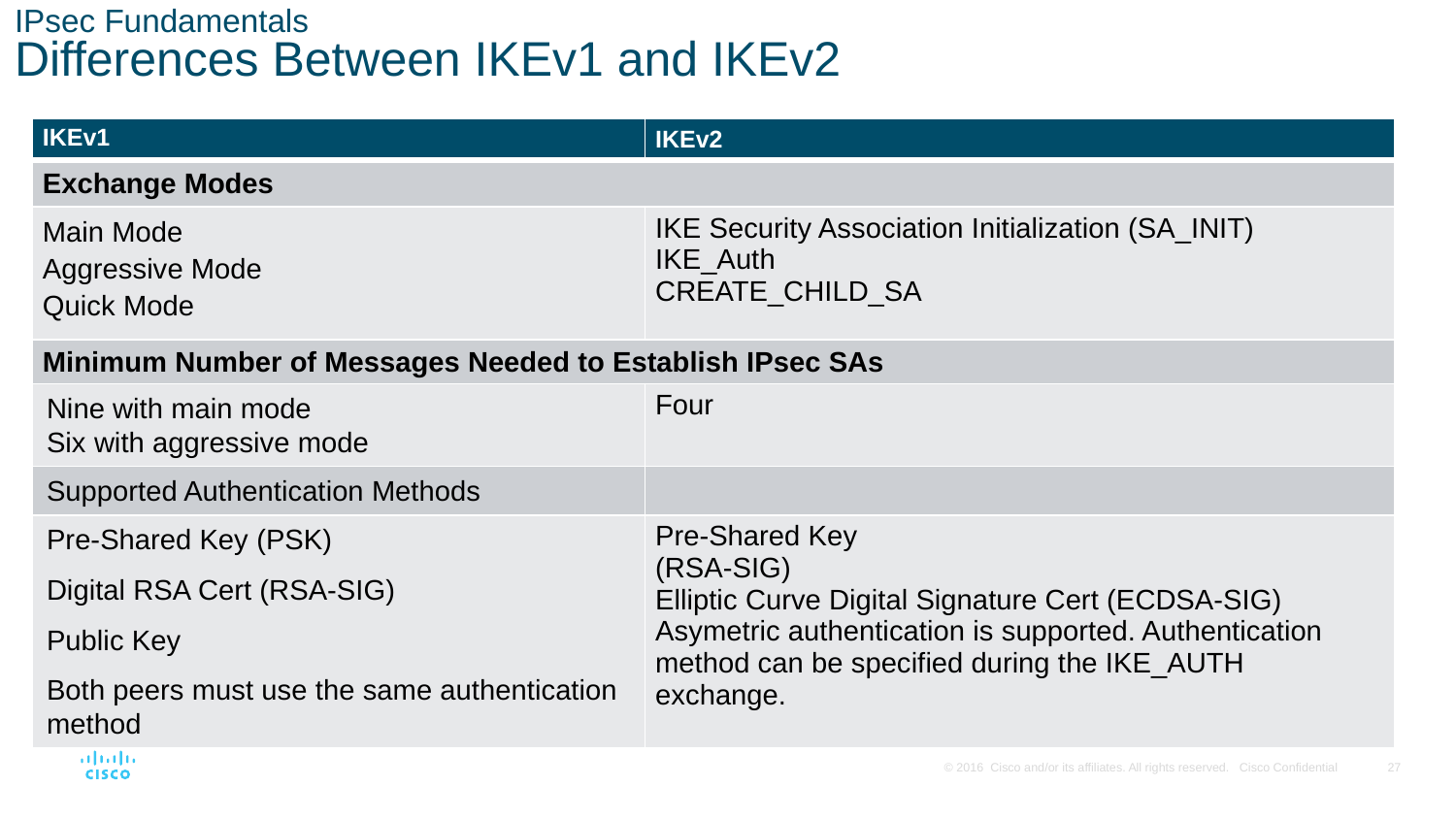

# IPsec Fundamentals Differences Between IKEv1 and IKEv2
| IKEv1 | IKEv2 |
| --- | --- |
| Exchange Modes |  |
| Main Mode Aggressive Mode Quick Mode | IKE Security Association Initialization (SA\_INIT) IKE\_Auth CREATE\_CHILD\_SA |
| Minimum Number of Messages Needed to Establish IPsec SAs |  |
| Nine with main mode Six with aggressive mode | Four |
| Supported Authentication Methods |  |
| Pre-Shared Key (PSK) Digital RSA Cert (RSA-SIG) Public Key Both peers must use the same authentication method | Pre-Shared Key (RSA-SIG) Elliptic Curve Digital Signature Cert (ECDSA-SIG) Asymetric authentication is supported. Authentication method can be specified during the IKE\_AUTH exchange. |